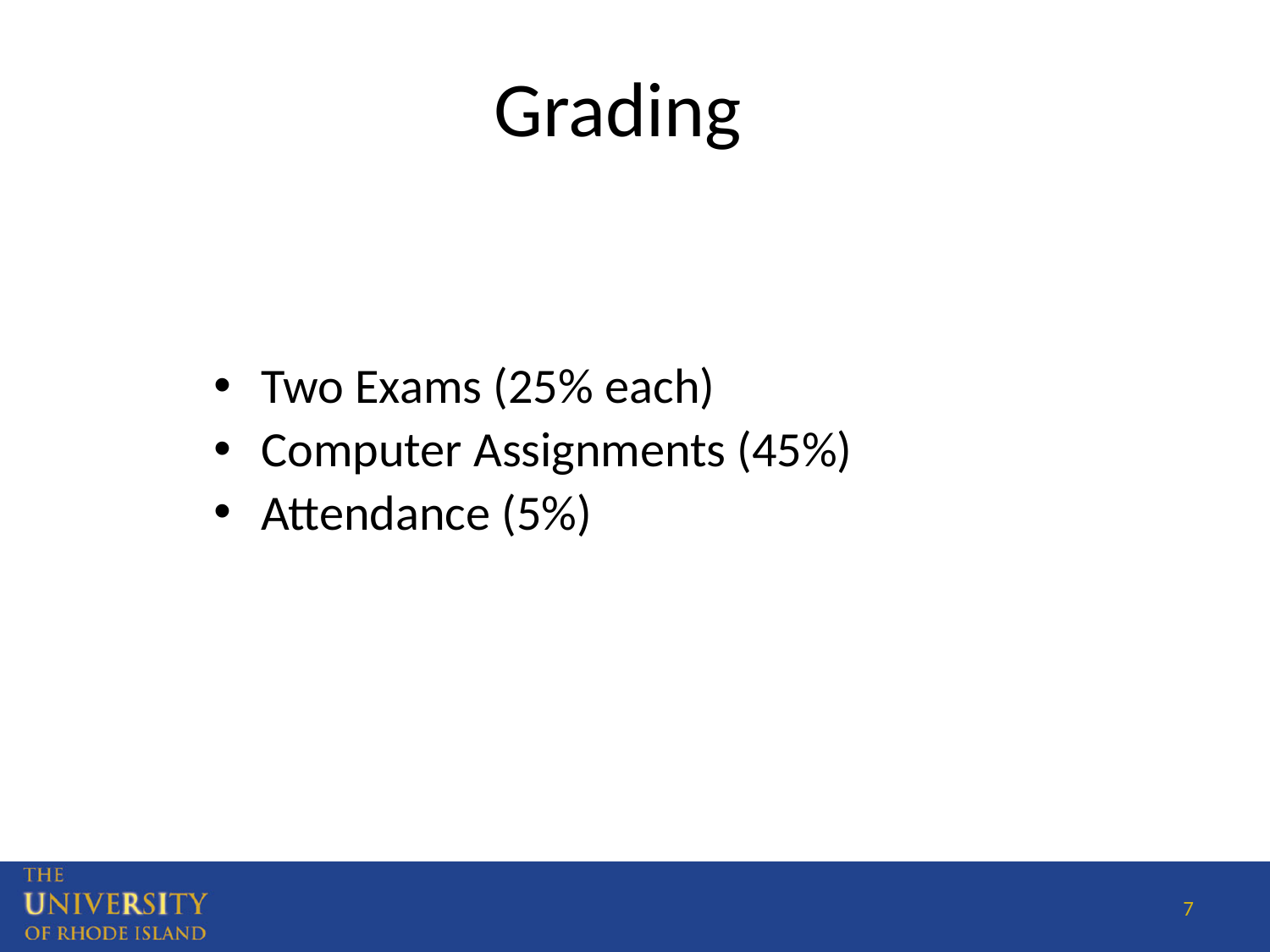

Grading

Two Exams (25% each)
Computer Assignments (45%)
Attendance (5%)